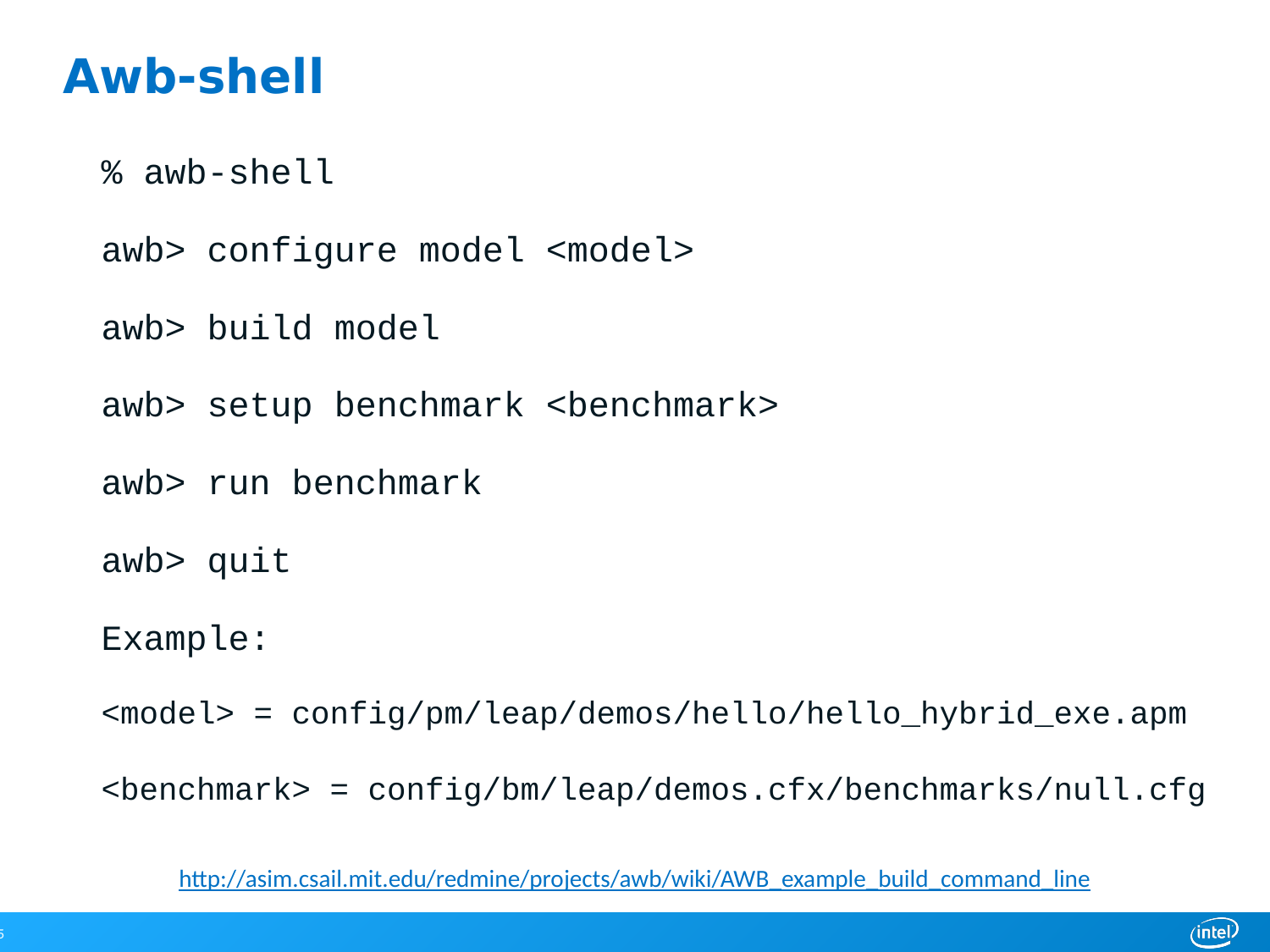

# Awb-shell
% awb-shell
awb> configure model <model>
awb> build model
awb> setup benchmark <benchmark>
awb> run benchmark
awb> quit
Example:
<model> = config/pm/leap/demos/hello/hello_hybrid_exe.apm
<benchmark> = config/bm/leap/demos.cfx/benchmarks/null.cfg
http://asim.csail.mit.edu/redmine/projects/awb/wiki/AWB_example_build_command_line